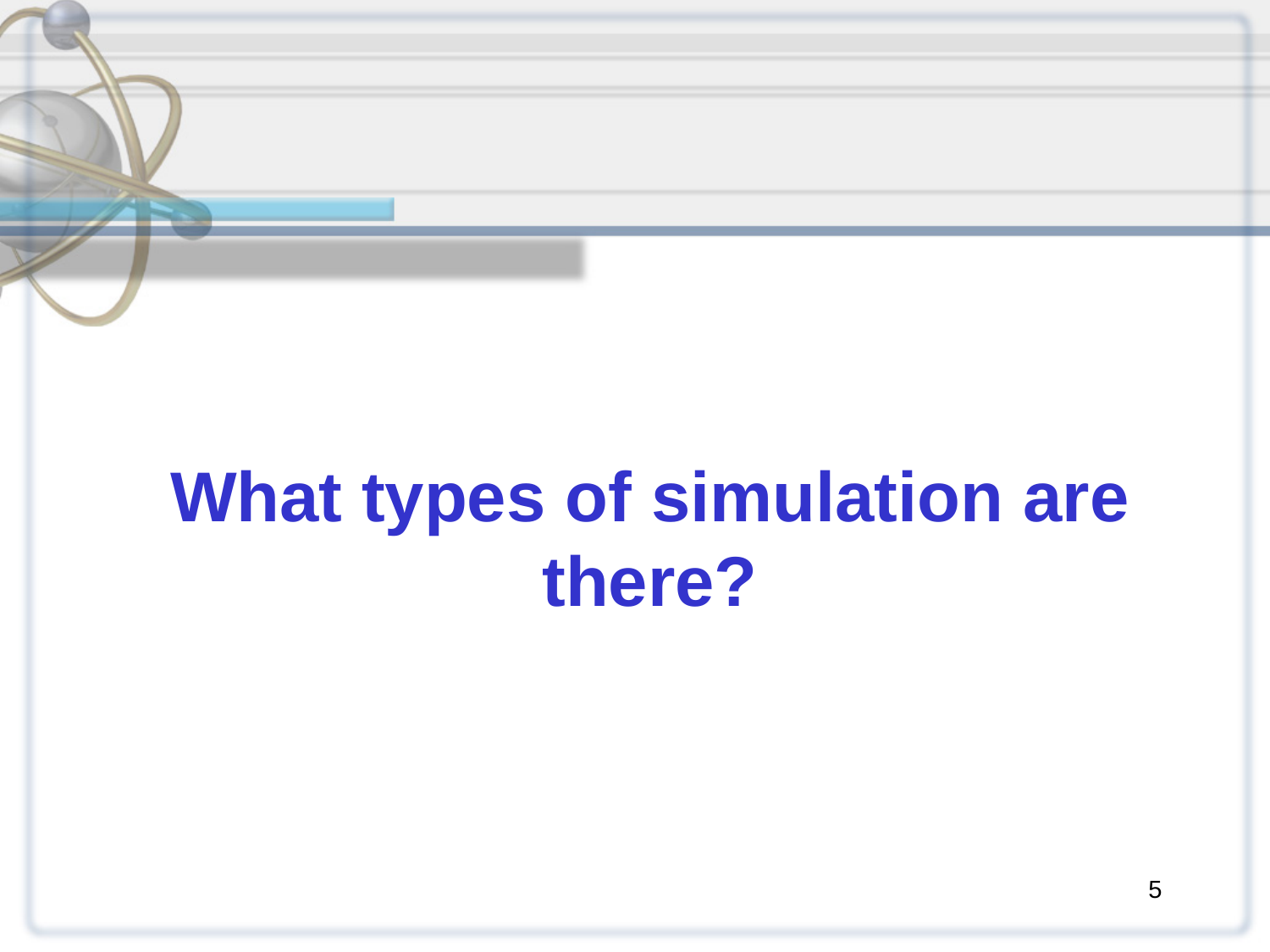

# What types of simulation are there?
5